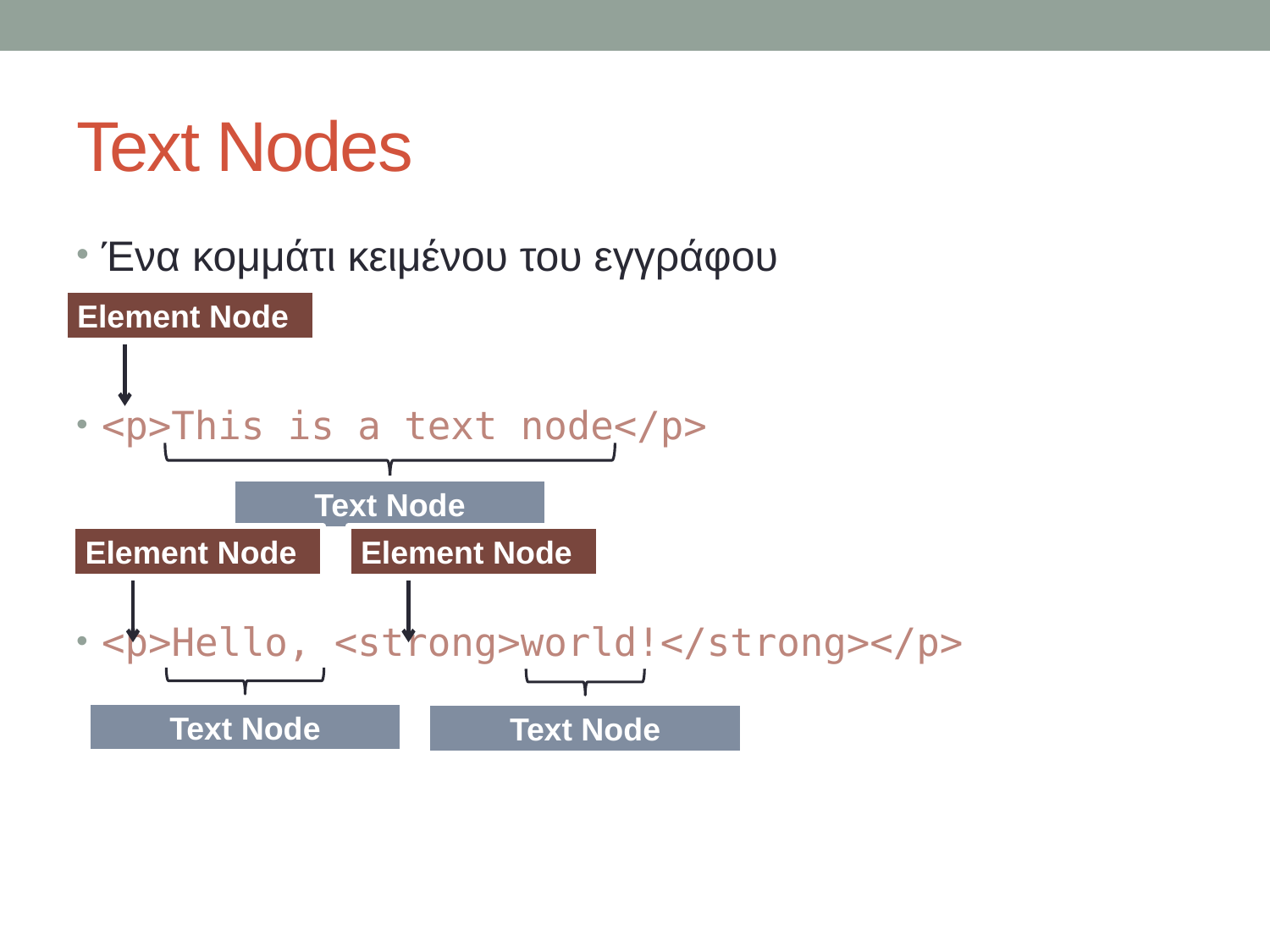

# Text Nodes
Ένα κομμάτι κειμένου του εγγράφου

<p>This is a text node</p>

<p>Hello, <strong>world!</strong></p>

Element Node
Text Node
Element Node
Element Node

Text Node
Text Node